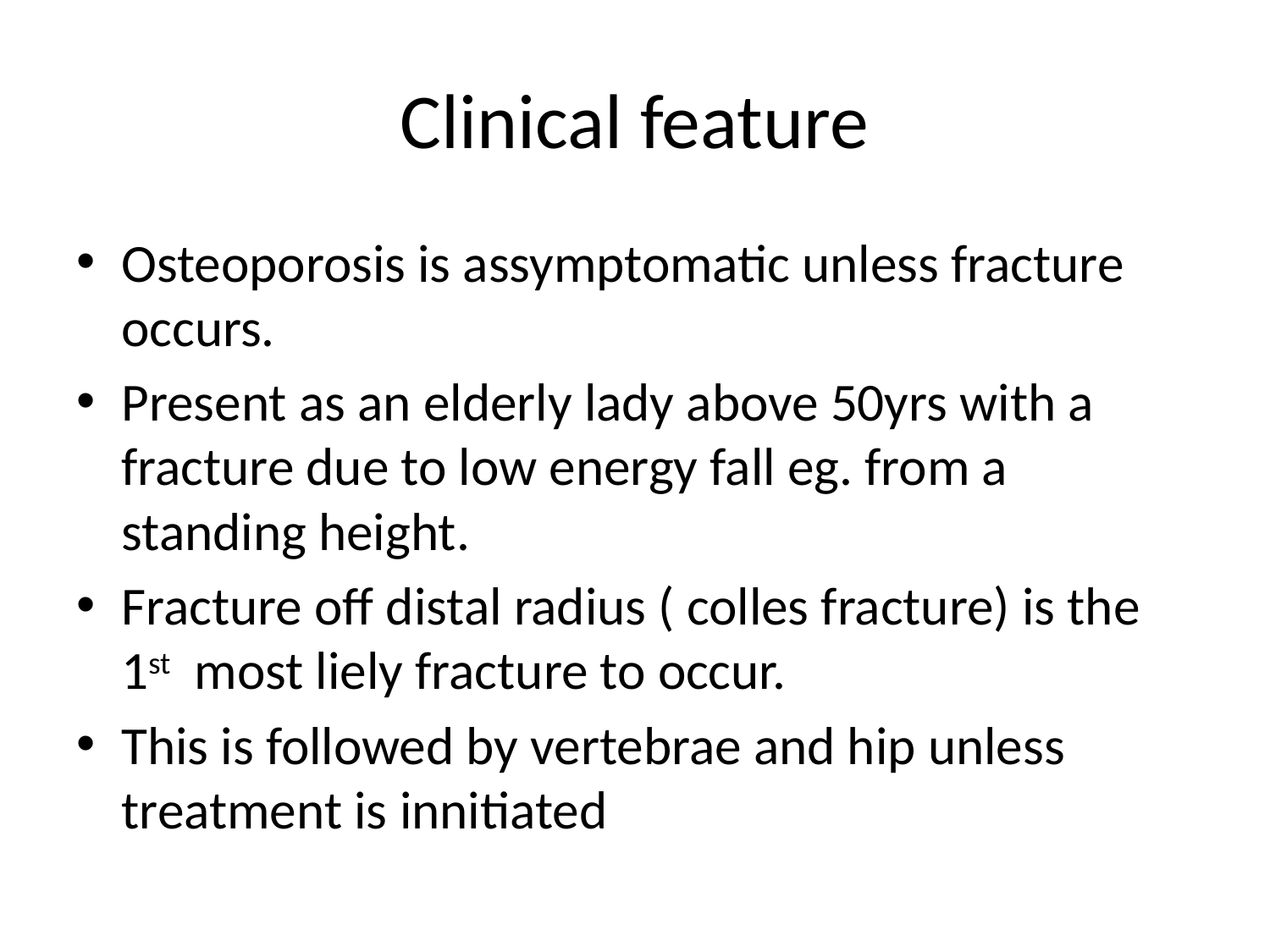

# Clinical feature
Osteoporosis is assymptomatic unless fracture occurs.
Present as an elderly lady above 50yrs with a fracture due to low energy fall eg. from a standing height.
Fracture off distal radius ( colles fracture) is the  1st  most liely fracture to occur.
This is followed by vertebrae and hip unless treatment is innitiated